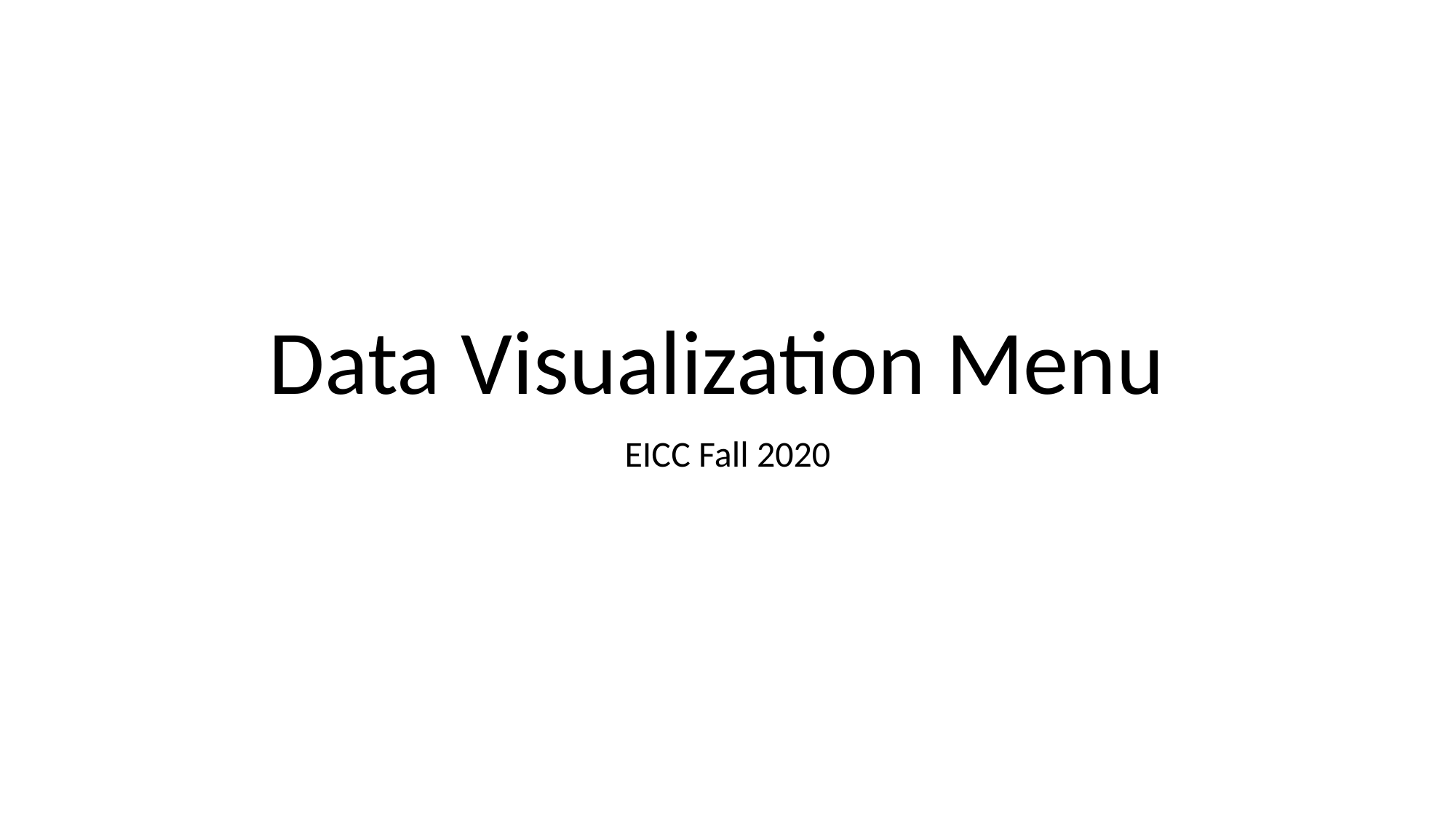

# Data Visualization Menu
EICC Fall 2020